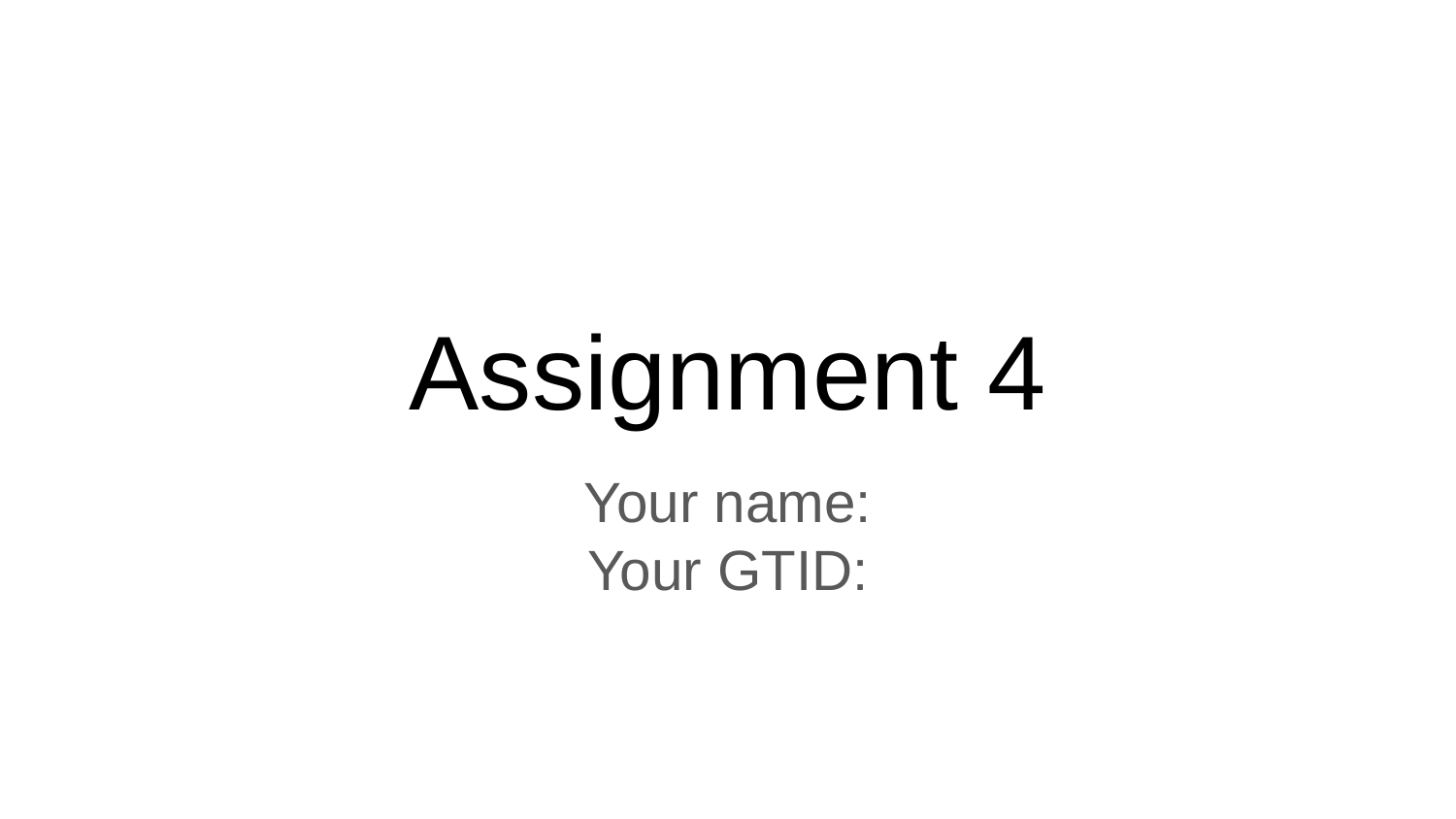

# Assignment 4
Your name:
Your GTID: